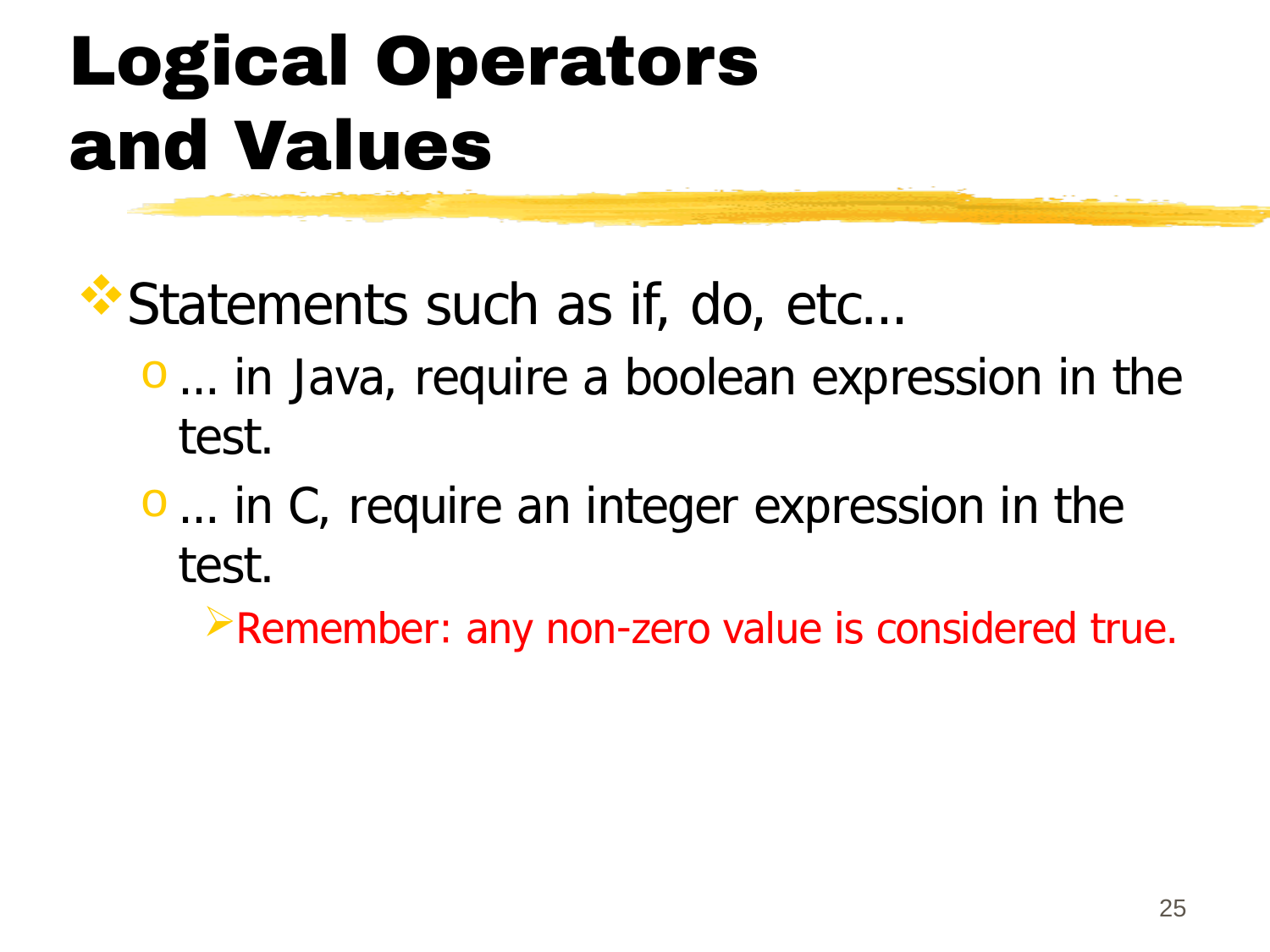

# Logical Operators and Values
Statements such as if, do, etc…
… in Java, require a boolean expression in the test.
… in C, require an integer expression in the test.
Remember: any non-zero value is considered true.
25